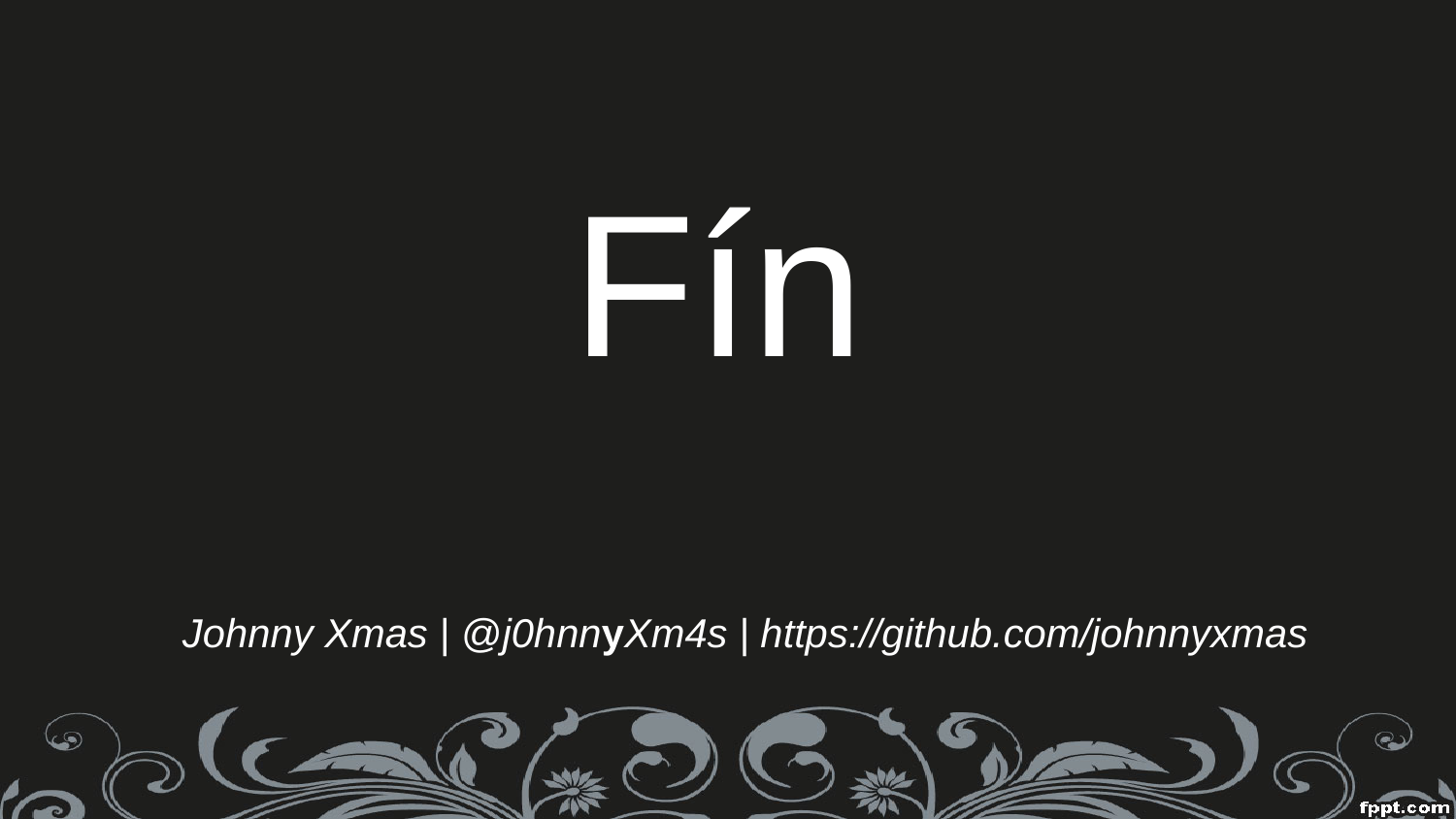

Fín
Johnny Xmas | @j0hnnyXm4s | https://github.com/johnnyxmas